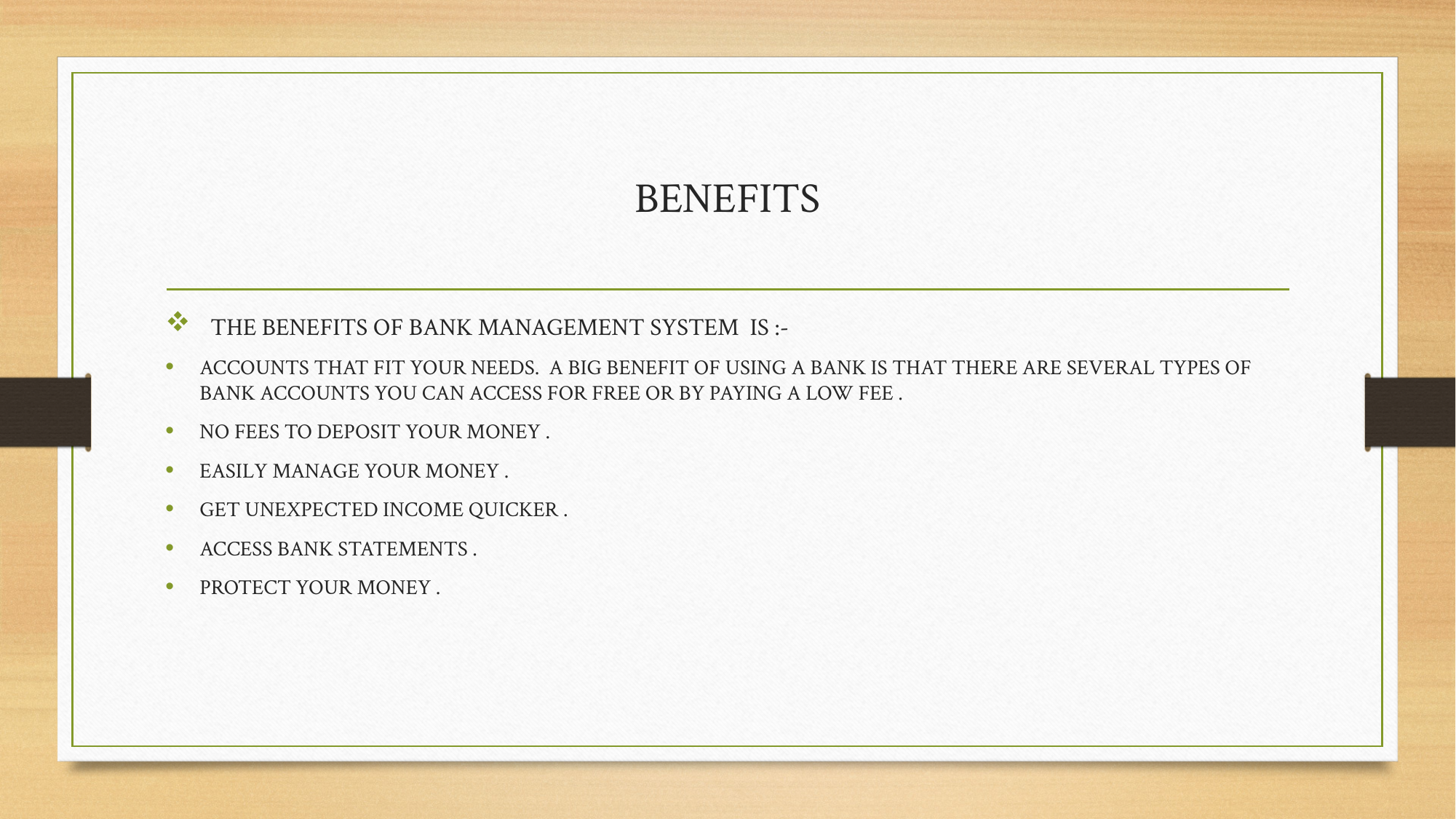

# BENEFITS
  THE BENEFITS OF BANK MANAGEMENT SYSTEM  IS :-
ACCOUNTS THAT FIT YOUR NEEDS.  A BIG BENEFIT OF USING A BANK IS THAT THERE ARE SEVERAL TYPES OF BANK ACCOUNTS YOU CAN ACCESS FOR FREE OR BY PAYING A LOW FEE .
NO FEES TO DEPOSIT YOUR MONEY .
EASILY MANAGE YOUR MONEY .
GET UNEXPECTED INCOME QUICKER .
ACCESS BANK STATEMENTS .
PROTECT YOUR MONEY .